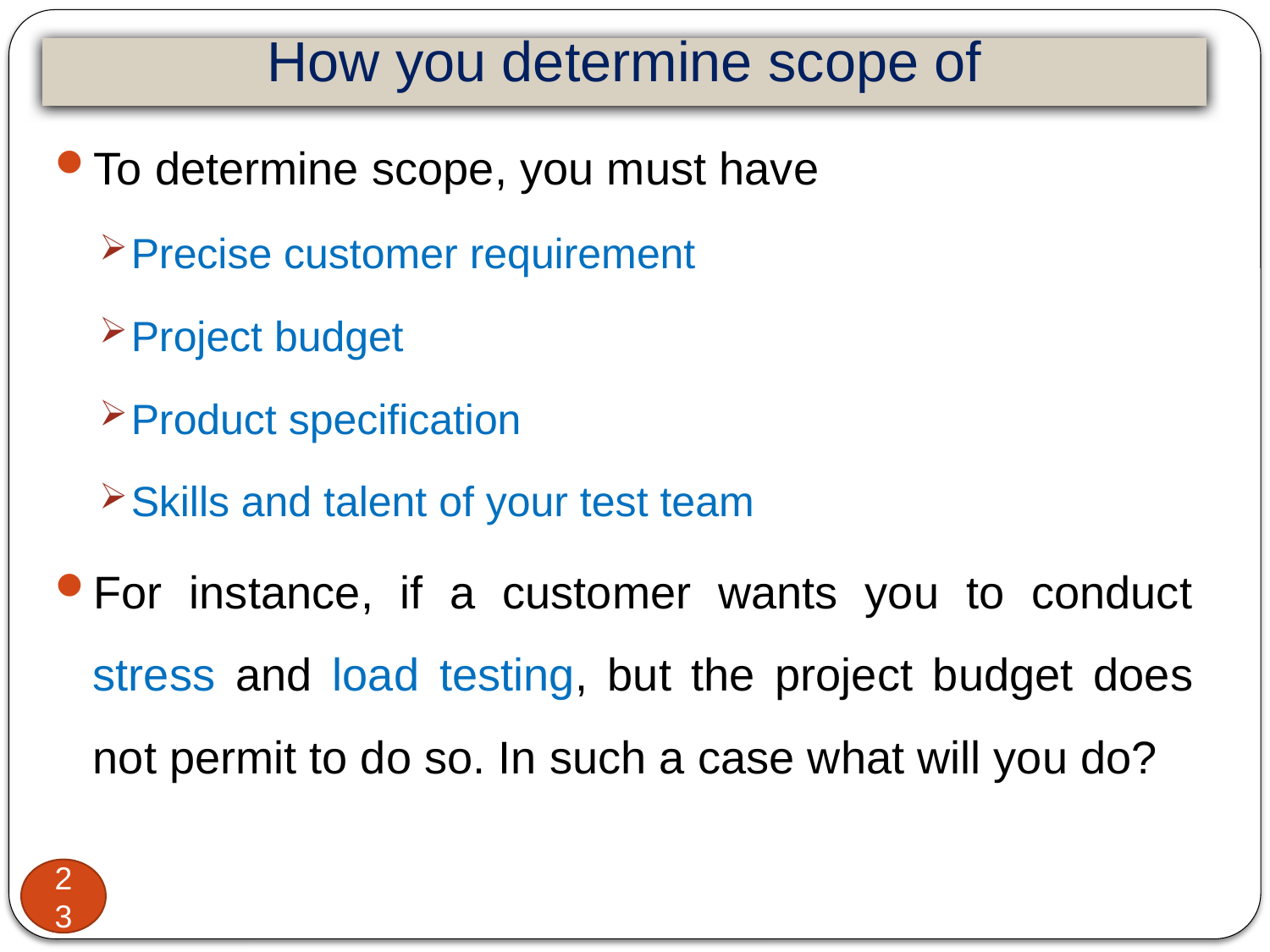

# How you determine scope of
To determine scope, you must have
Precise customer requirement
Project budget
Product specification
Skills and talent of your test team
For instance, if a customer wants you to conduct stress and load testing, but the project budget does not permit to do so. In such a case what will you do?
23